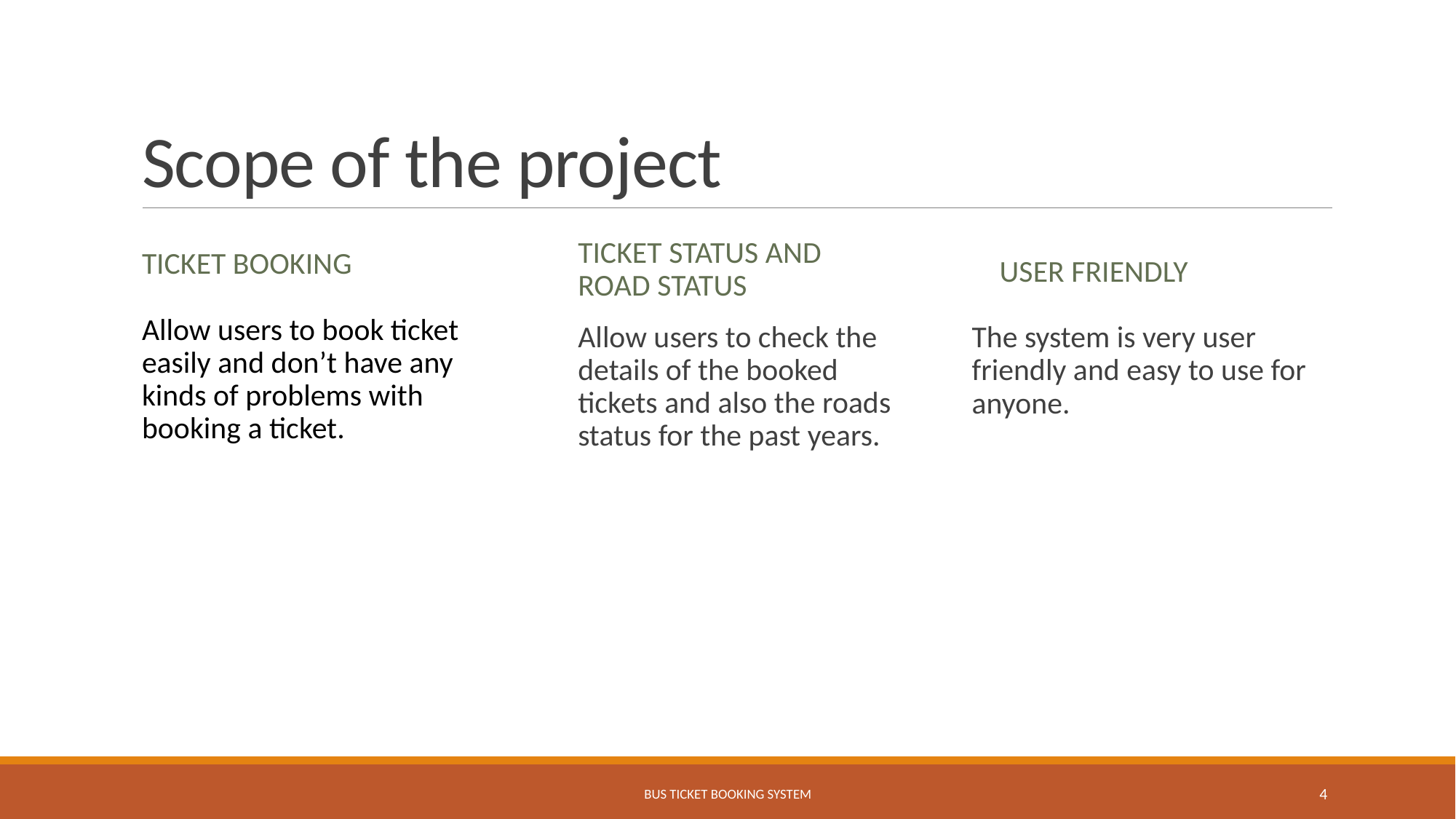

# Scope of the project
Ticket booking
Ticket status and road status
User friendly
Allow users to book ticket easily and don’t have any kinds of problems with booking a ticket.

Allow users to check the details of the booked tickets and also the roads status for the past years.

The system is very user friendly and easy to use for anyone.
Bus ticket booking system
4